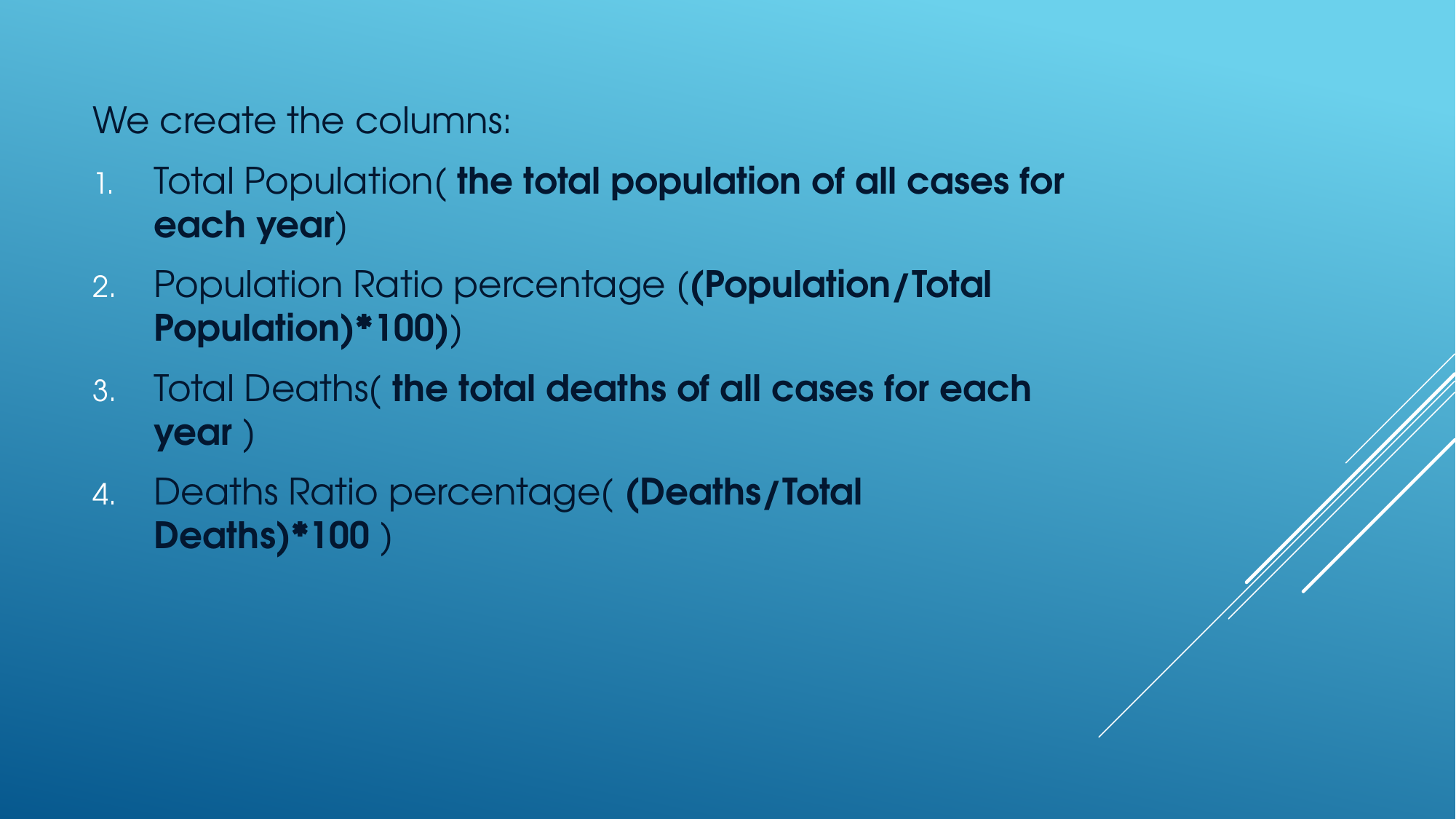

We create the columns:
Total Population( the total population of all cases for each year)
Population Ratio percentage ((Population/Total Population)*100))
Total Deaths( the total deaths of all cases for each year )
Deaths Ratio percentage( (Deaths/Total Deaths)*100 )

#